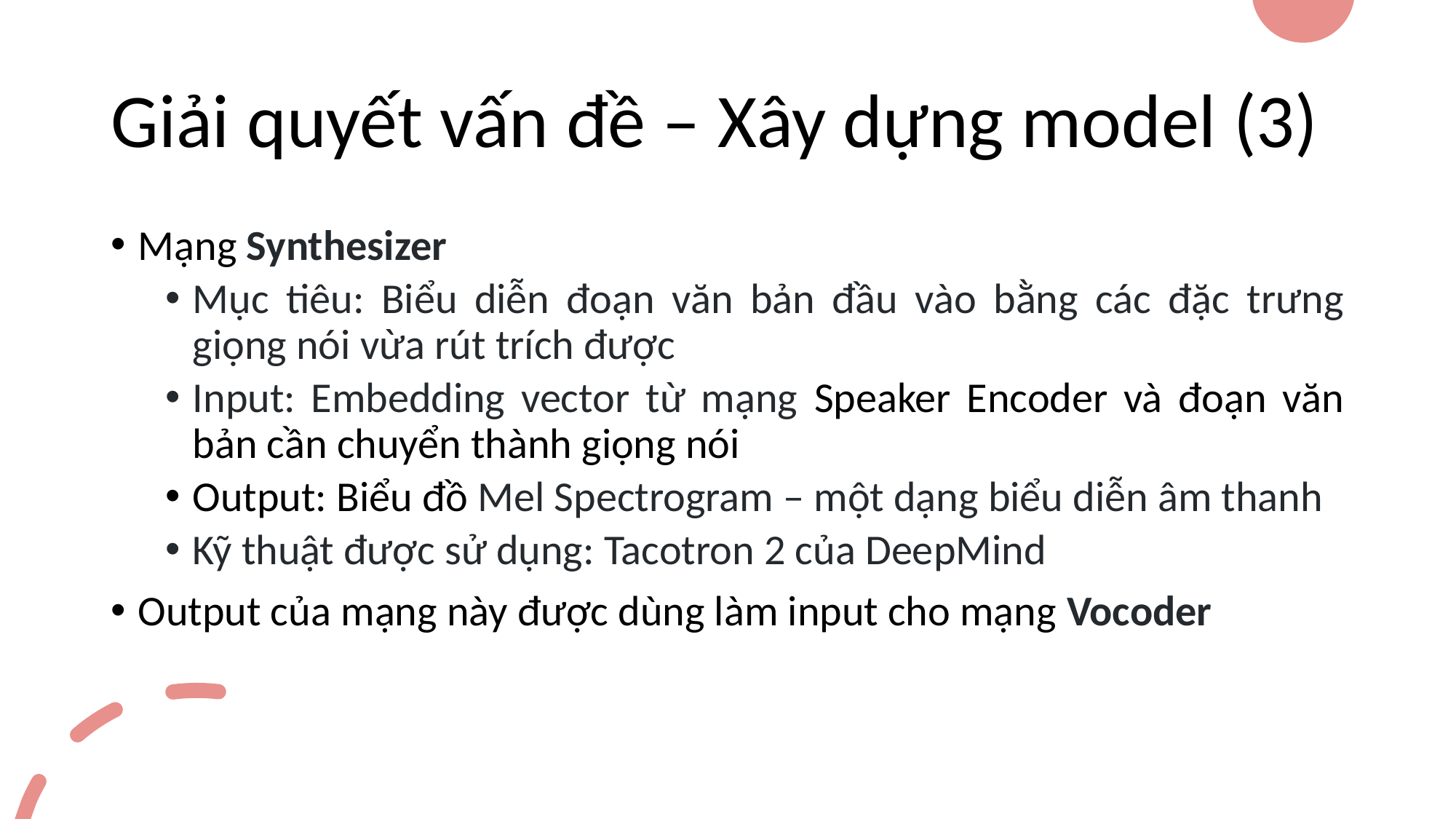

# Giải quyết vấn đề – Xây dựng model (3)
Mạng Synthesizer
Mục tiêu: Biểu diễn đoạn văn bản đầu vào bằng các đặc trưng giọng nói vừa rút trích được
Input: Embedding vector từ mạng Speaker Encoder và đoạn văn bản cần chuyển thành giọng nói
Output: Biểu đồ Mel Spectrogram – một dạng biểu diễn âm thanh
Kỹ thuật được sử dụng: Tacotron 2 của DeepMind
Output của mạng này được dùng làm input cho mạng Vocoder